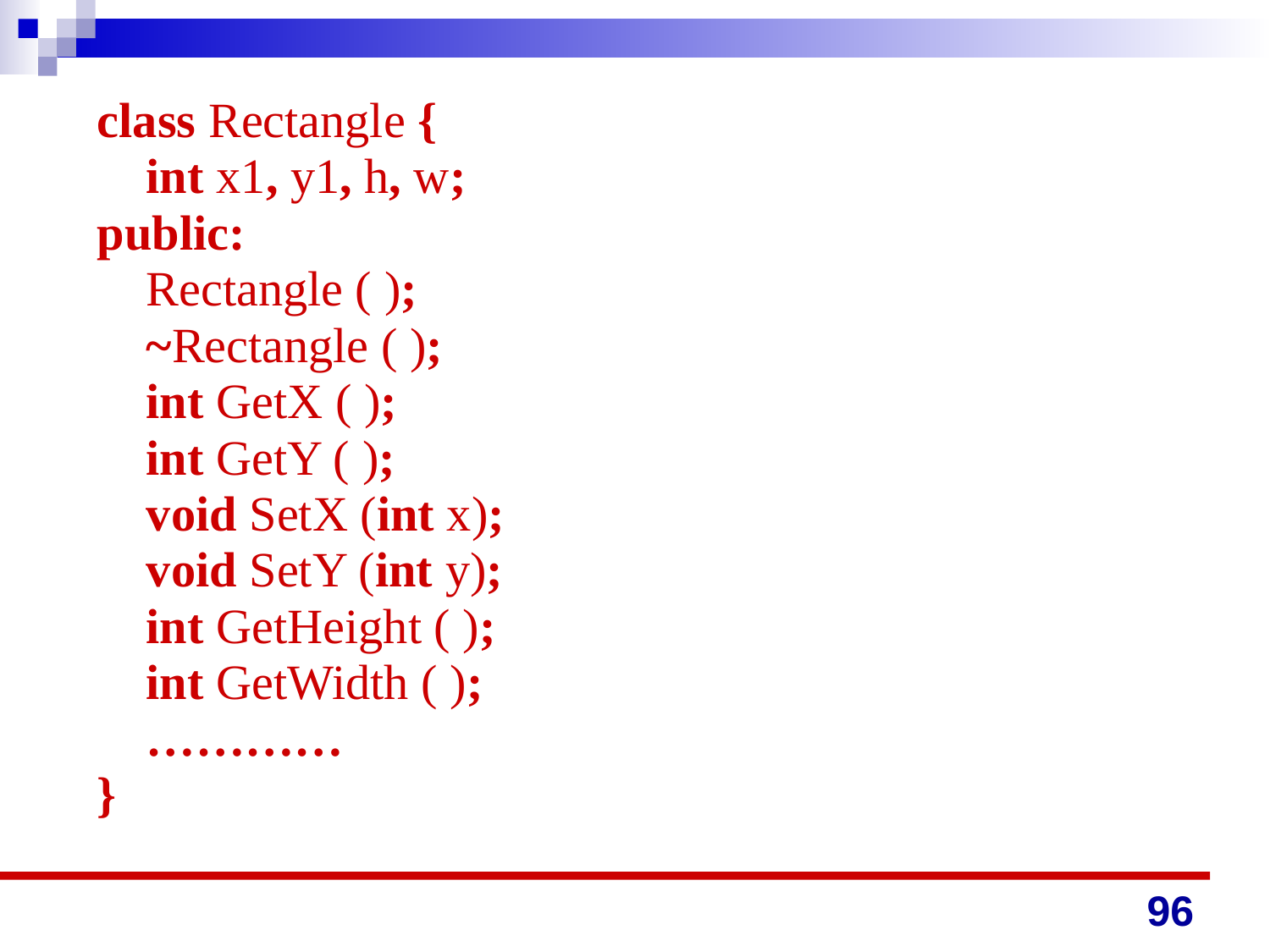

class Rectangle {
    int x1, y1, h, w;
public:
    Rectangle ( );
    ~Rectangle ( );
    int GetX ( );
    int GetY ( );
    void SetX (int x);
    void SetY (int y);
    int GetHeight ( );
    int GetWidth ( );
    …………
}
96